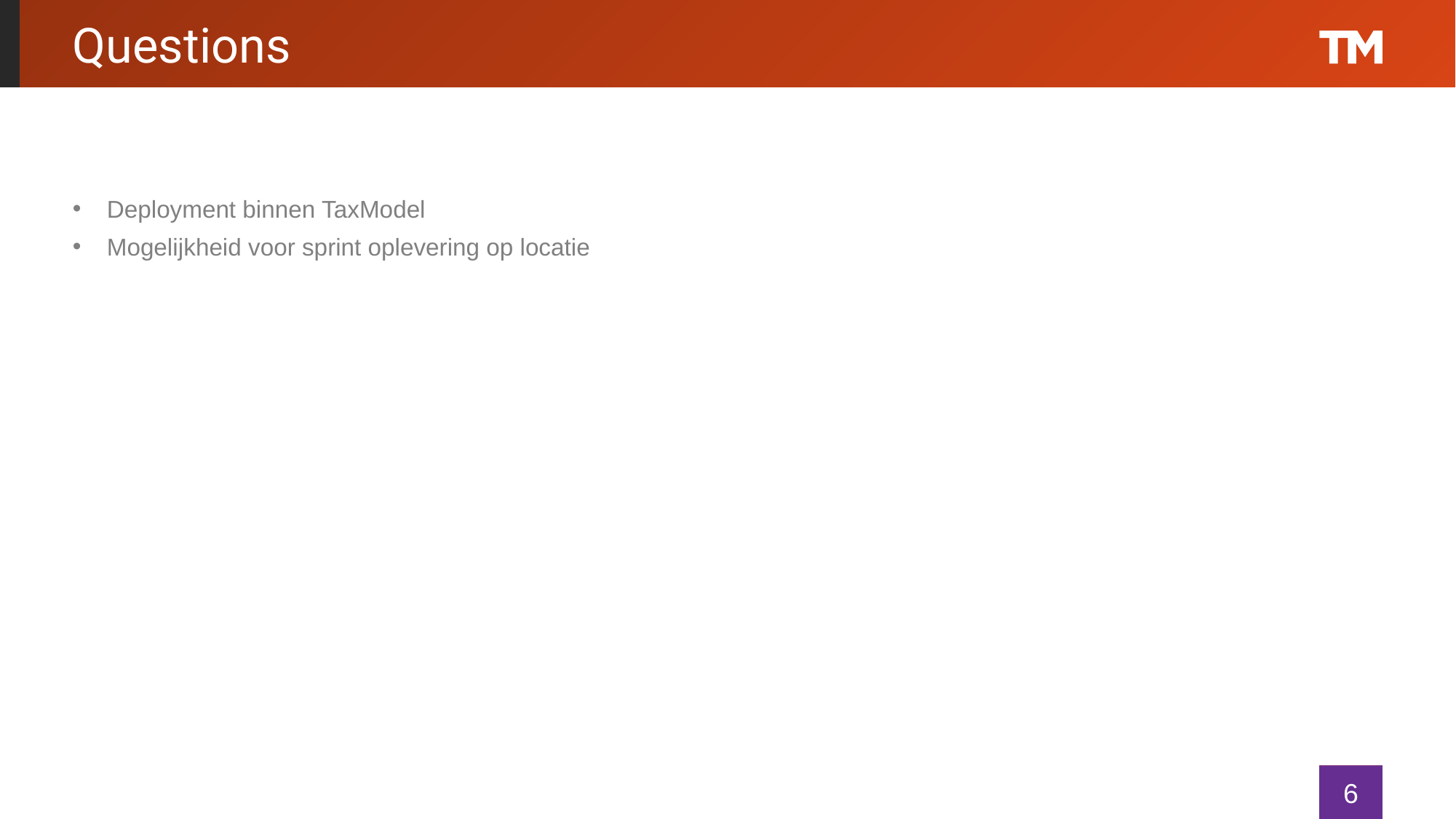

# Questions
Deployment binnen TaxModel
Mogelijkheid voor sprint oplevering op locatie